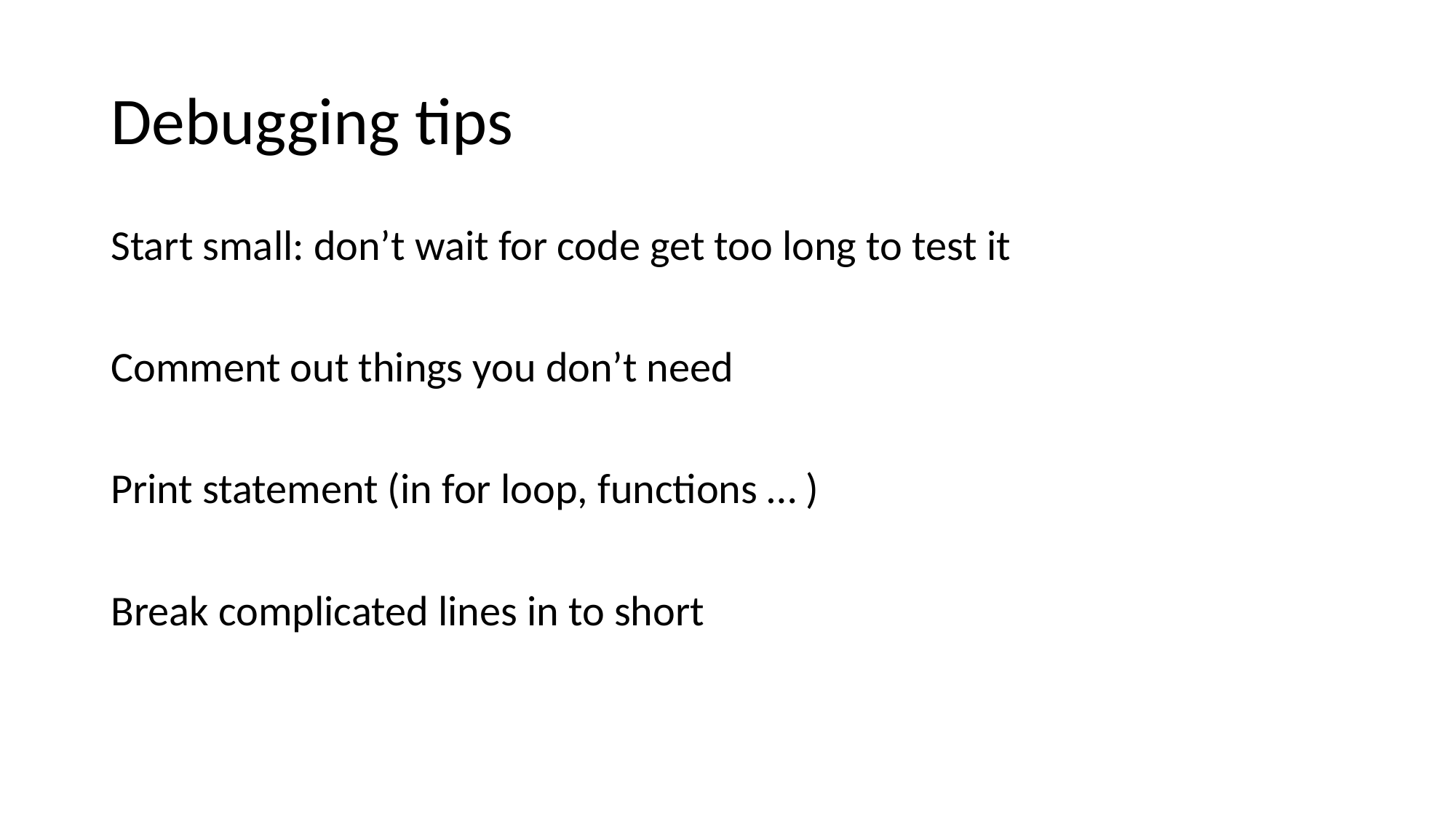

# Debugging tips
Start small: don’t wait for code get too long to test it

Comment out things you don’t need

Print statement (in for loop, functions … )

Break complicated lines in to short